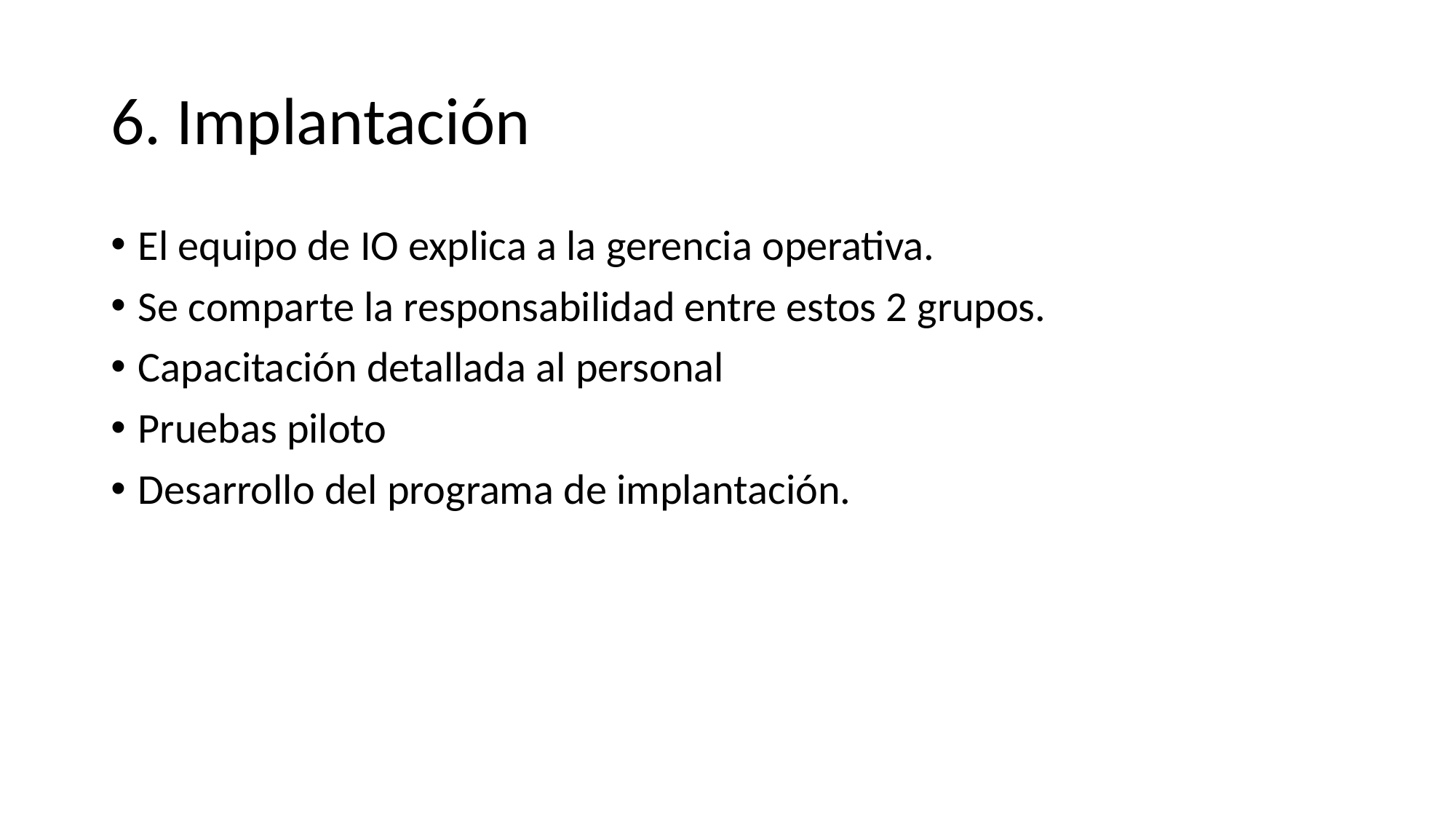

# 6. Implantación
El equipo de IO explica a la gerencia operativa.
Se comparte la responsabilidad entre estos 2 grupos.
Capacitación detallada al personal
Pruebas piloto
Desarrollo del programa de implantación.